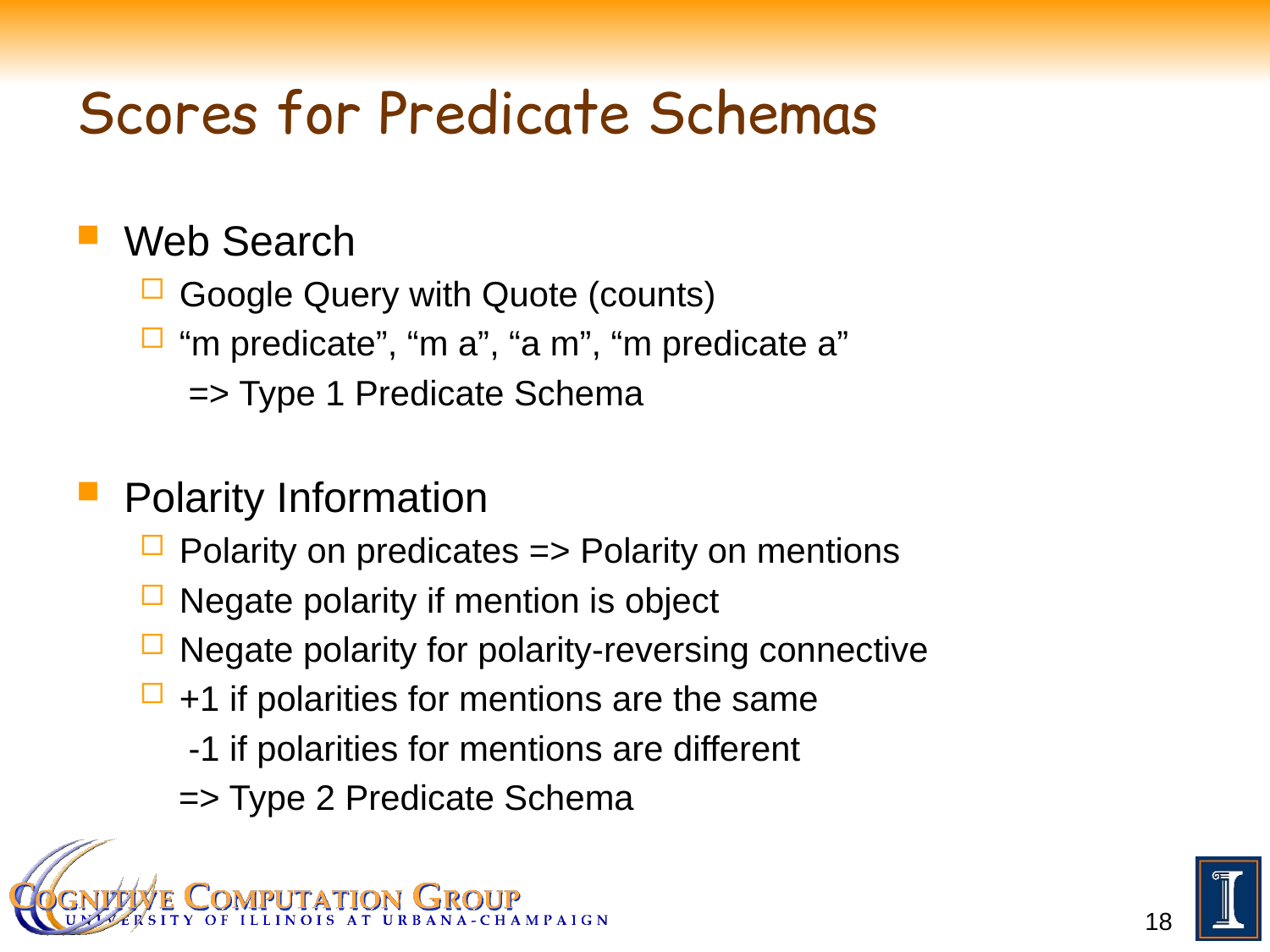

# Scores for Predicate Schemas
Web Search
Google Query with Quote (counts)
“m predicate”, “m a”, “a m”, “m predicate a”
     => Type 1 Predicate Schema

Polarity Information
Polarity on predicates => Polarity on mentions
Negate polarity if mention is object
Negate polarity for polarity-reversing connective
+1 if polarities for mentions are the same
     -1 if polarities for mentions are different
    => Type 2 Predicate Schema

18